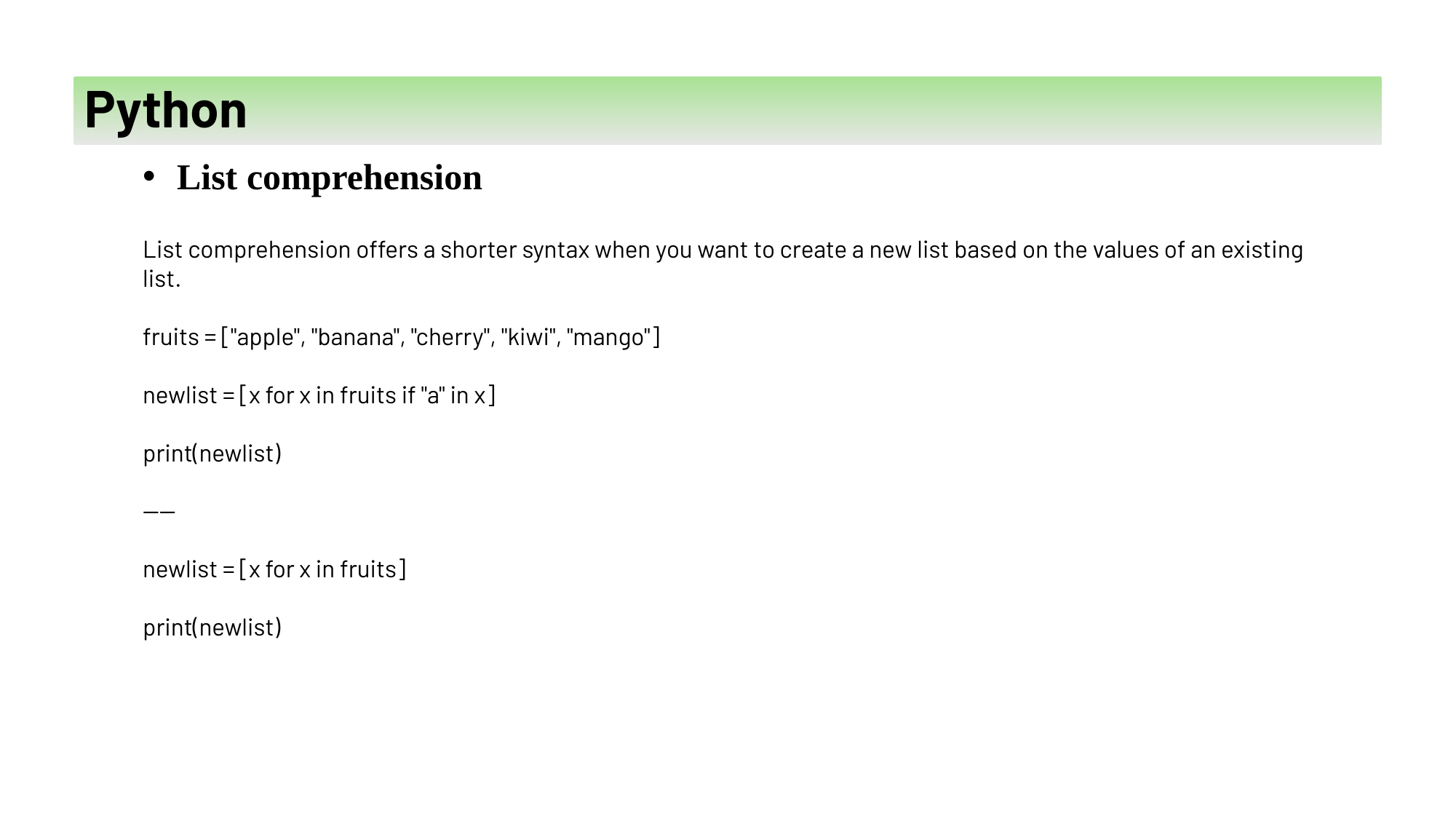

Python
List comprehension
List comprehension offers a shorter syntax when you want to create a new list based on the values of an existing list.

fruits = ["apple", "banana", "cherry", "kiwi", "mango"]

newlist = [x for x in fruits if "a" in x]

print(newlist)

----

newlist = [x for x in fruits]

print(newlist)